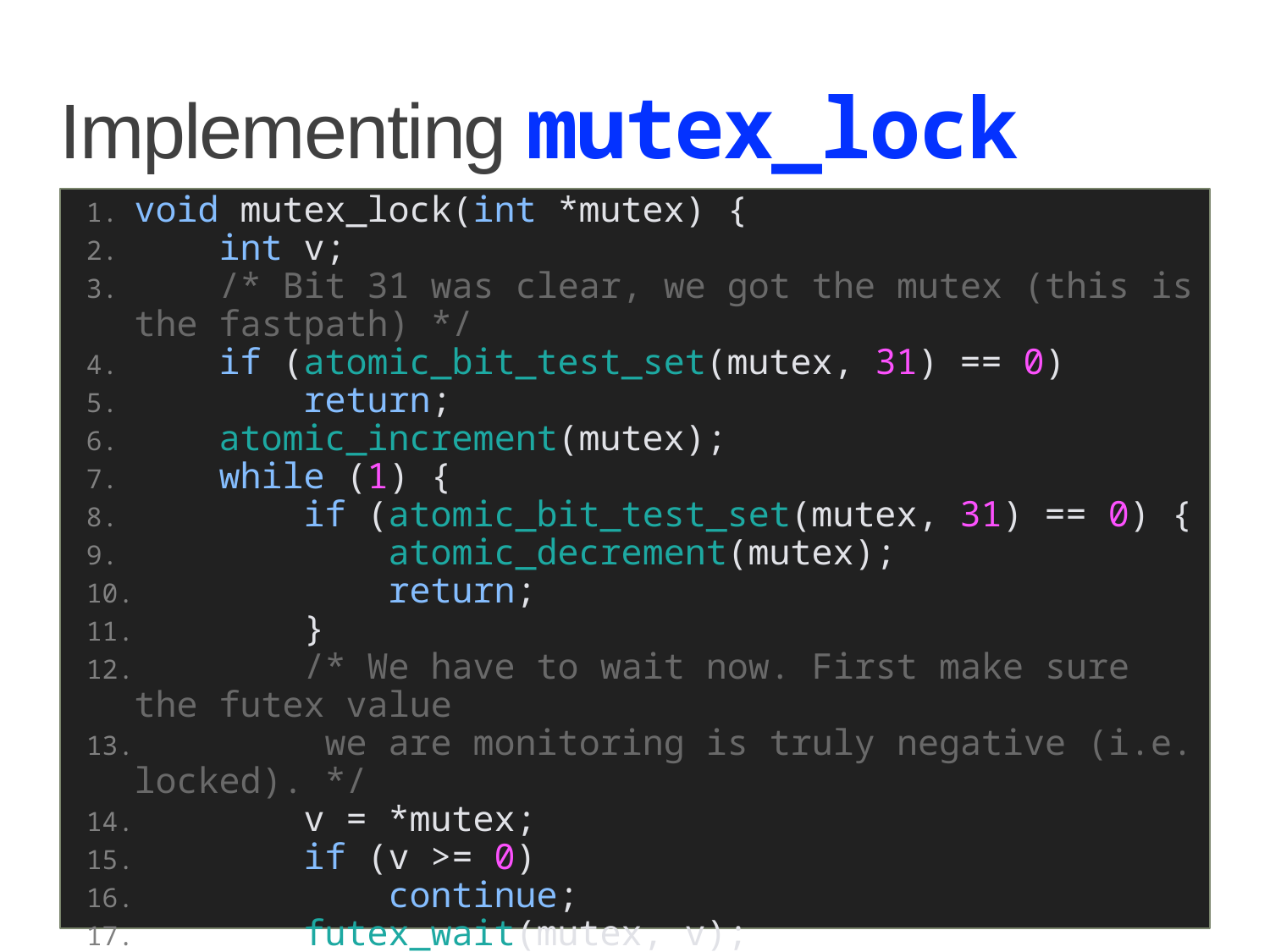

# Implementing mutex_lock

void mutex_lock(int *mutex) {
    int v;
    /* Bit 31 was clear, we got the mutex (this is the fastpath) */
    if (atomic_bit_test_set(mutex, 31) == 0)
        return;
    atomic_increment(mutex);
    while (1) {
        if (atomic_bit_test_set(mutex, 31) == 0) {
            atomic_decrement(mutex);
            return;
        }
        /* We have to wait now. First make sure the futex value
         we are monitoring is truly negative (i.e. locked). */
        v = *mutex;
        if (v >= 0)
            continue;
        futex_wait(mutex, v);
    }
}